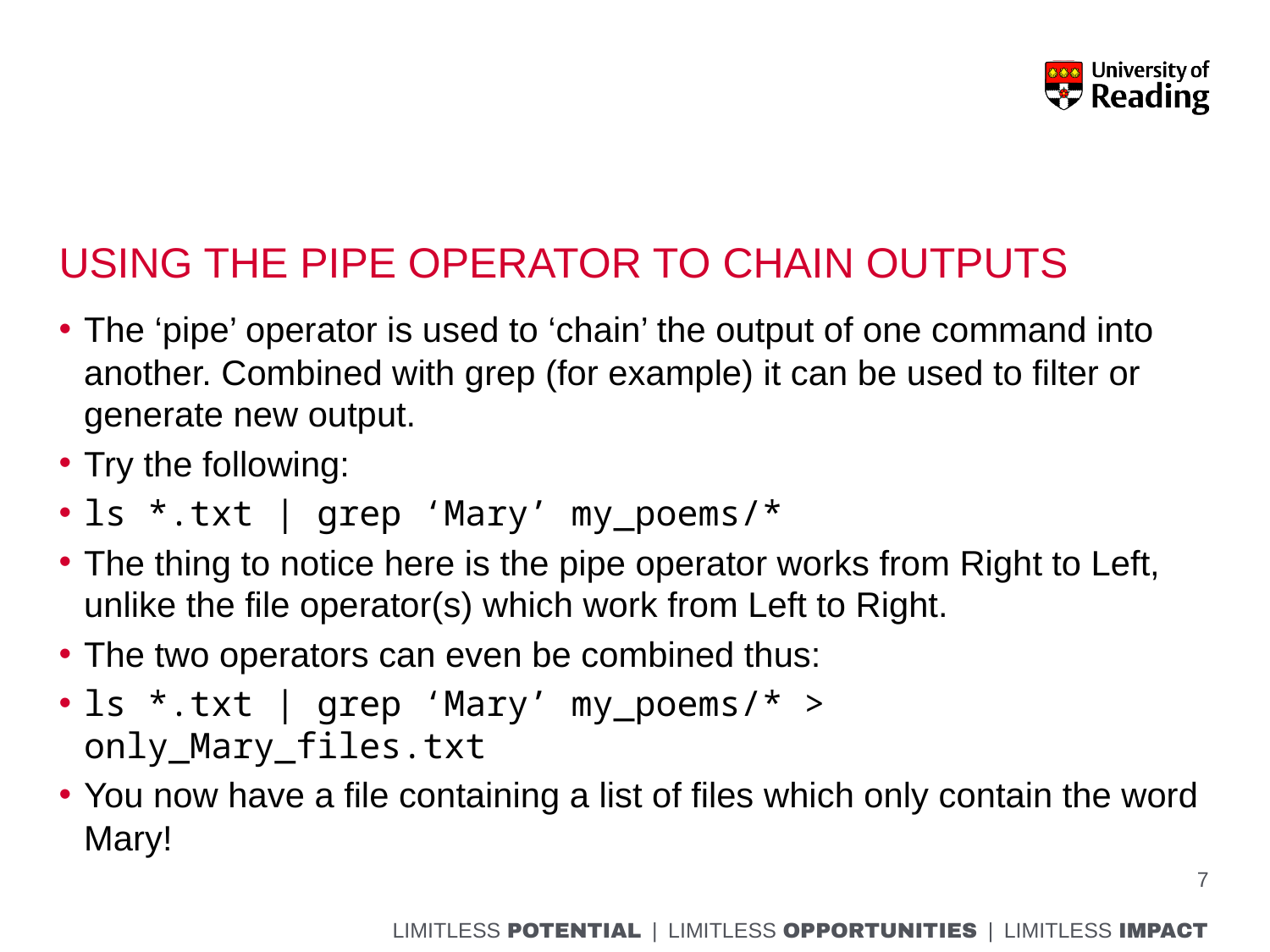

# Using the pipe operator to chain outputs
The ‘pipe’ operator is used to ‘chain’ the output of one command into another. Combined with grep (for example) it can be used to filter or generate new output.
Try the following:
ls *.txt | grep ‘Mary’ my_poems/*
The thing to notice here is the pipe operator works from Right to Left, unlike the file operator(s) which work from Left to Right.
The two operators can even be combined thus:
ls *.txt | grep ‘Mary’ my_poems/* > only_Mary_files.txt
You now have a file containing a list of files which only contain the word Mary!

7